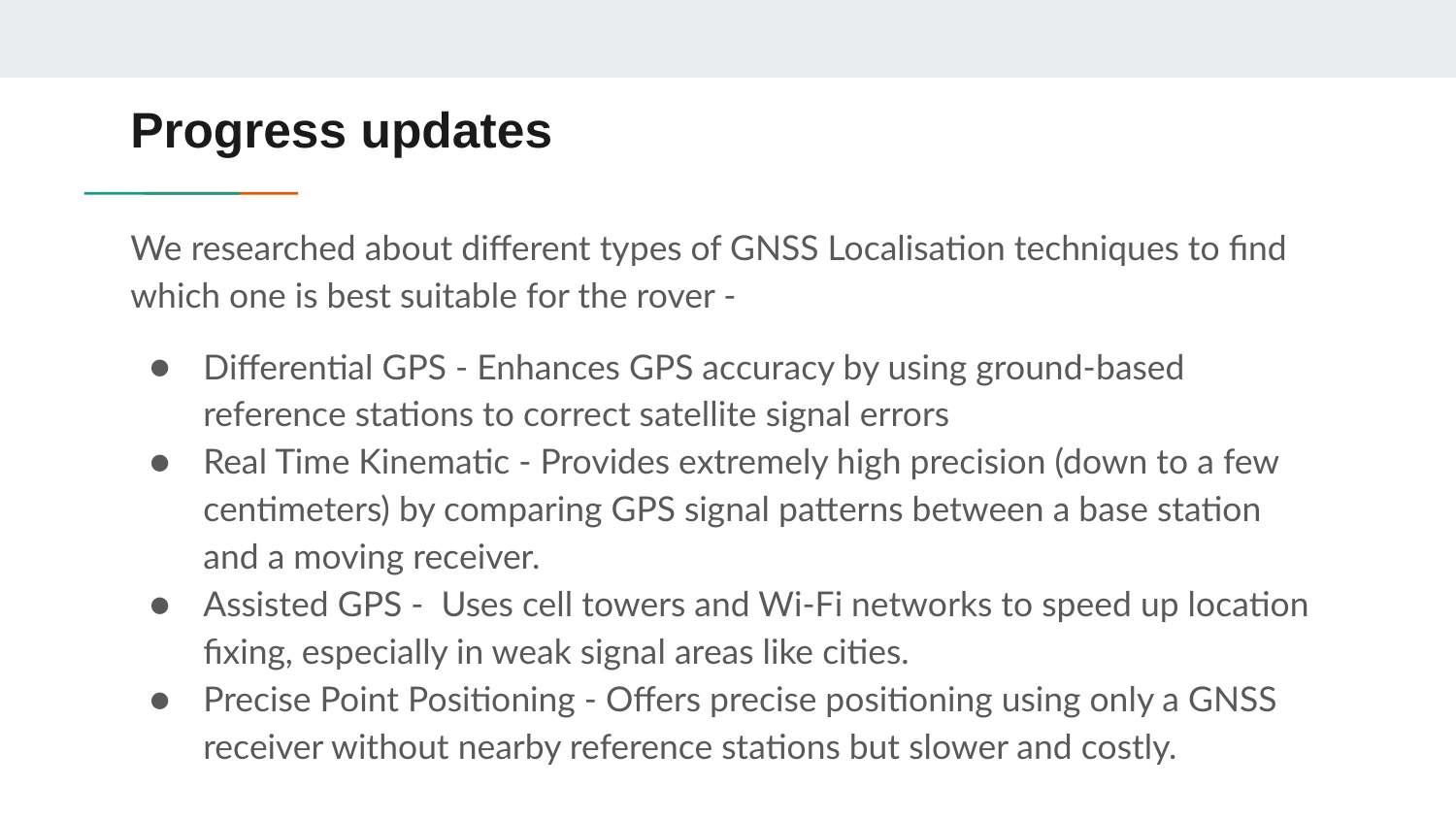

# Progress updates
We researched about different types of GNSS Localisation techniques to find which one is best suitable for the rover -
Differential GPS - Enhances GPS accuracy by using ground-based reference stations to correct satellite signal errors
Real Time Kinematic - Provides extremely high precision (down to a few centimeters) by comparing GPS signal patterns between a base station and a moving receiver.
Assisted GPS -  Uses cell towers and Wi-Fi networks to speed up location fixing, especially in weak signal areas like cities.
Precise Point Positioning - Offers precise positioning using only a GNSS receiver without nearby reference stations but slower and costly.